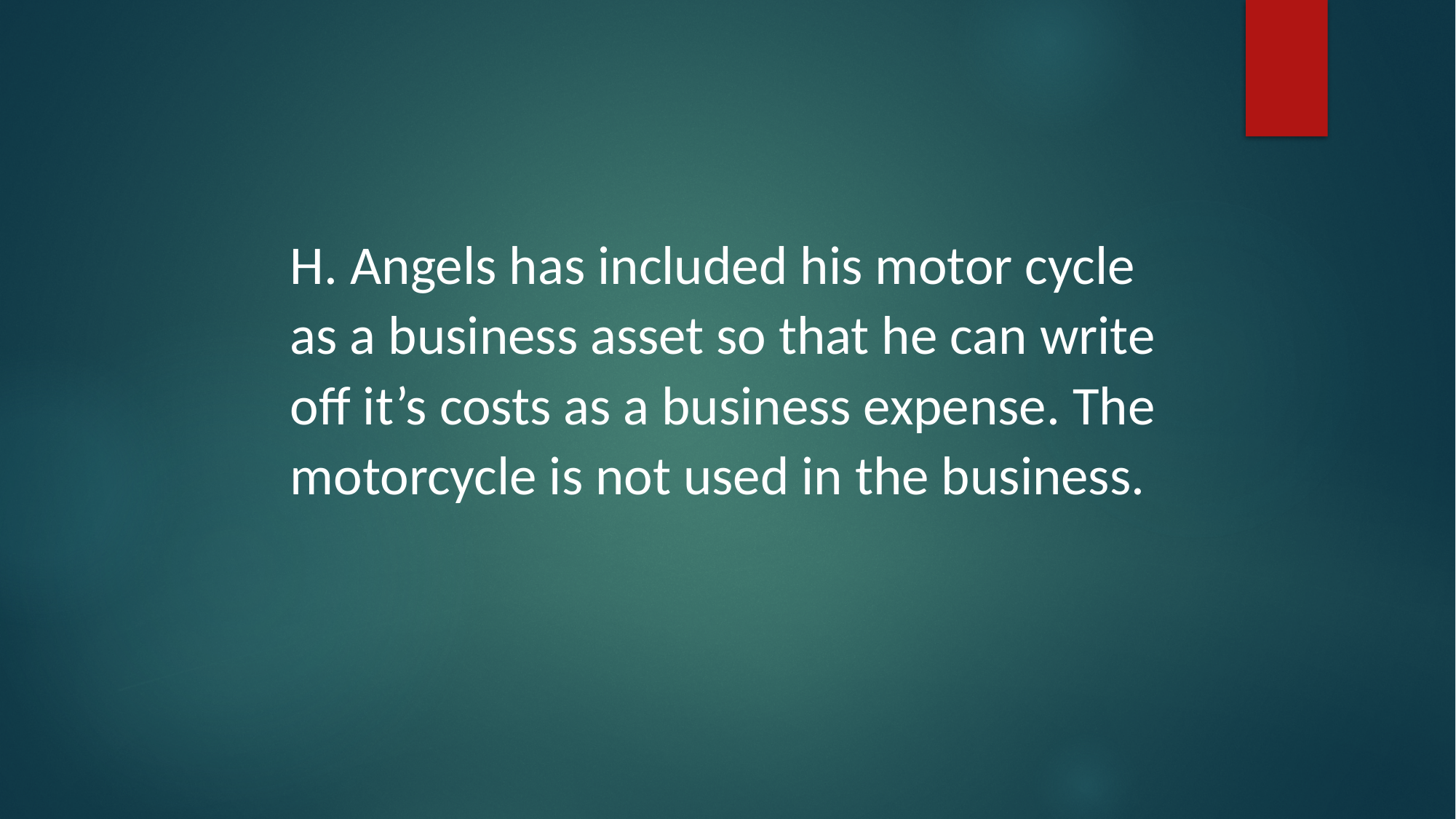

H. Angels has included his motor cycle as a business asset so that he can write off it’s costs as a business expense. The motorcycle is not used in the business.